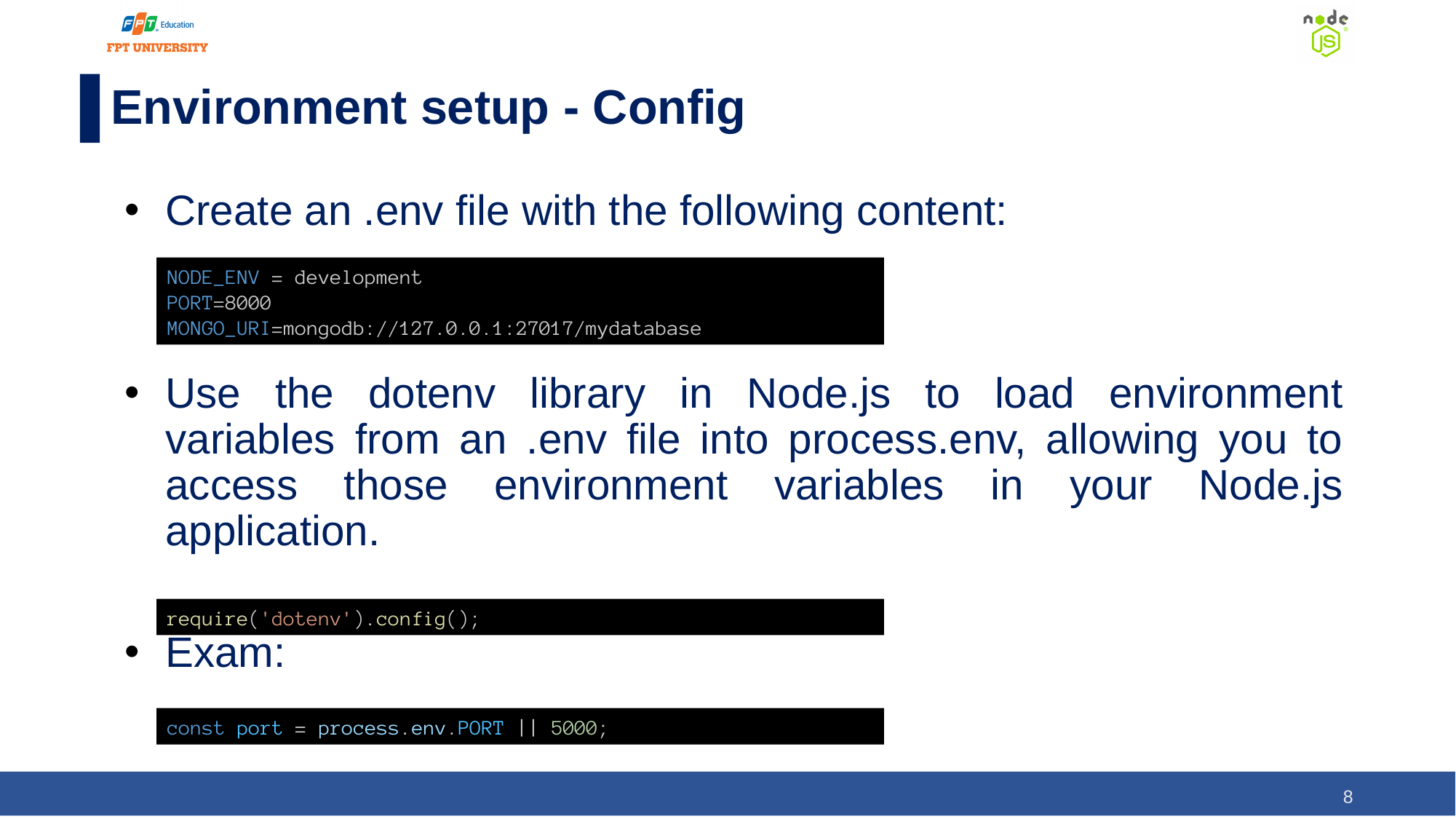

# Environment setup - Config
Create an .env file with the following content:

Use the dotenv library in Node.js to load environment variables from an .env file into process.env, allowing you to access those environment variables in your Node.js application.

Exam:
NODE_ENV = development
PORT=8000
MONGO_URI=mongodb://127.0.0.1:27017/mydatabase
require('dotenv').config();
const port = process.env.PORT || 5000;
8